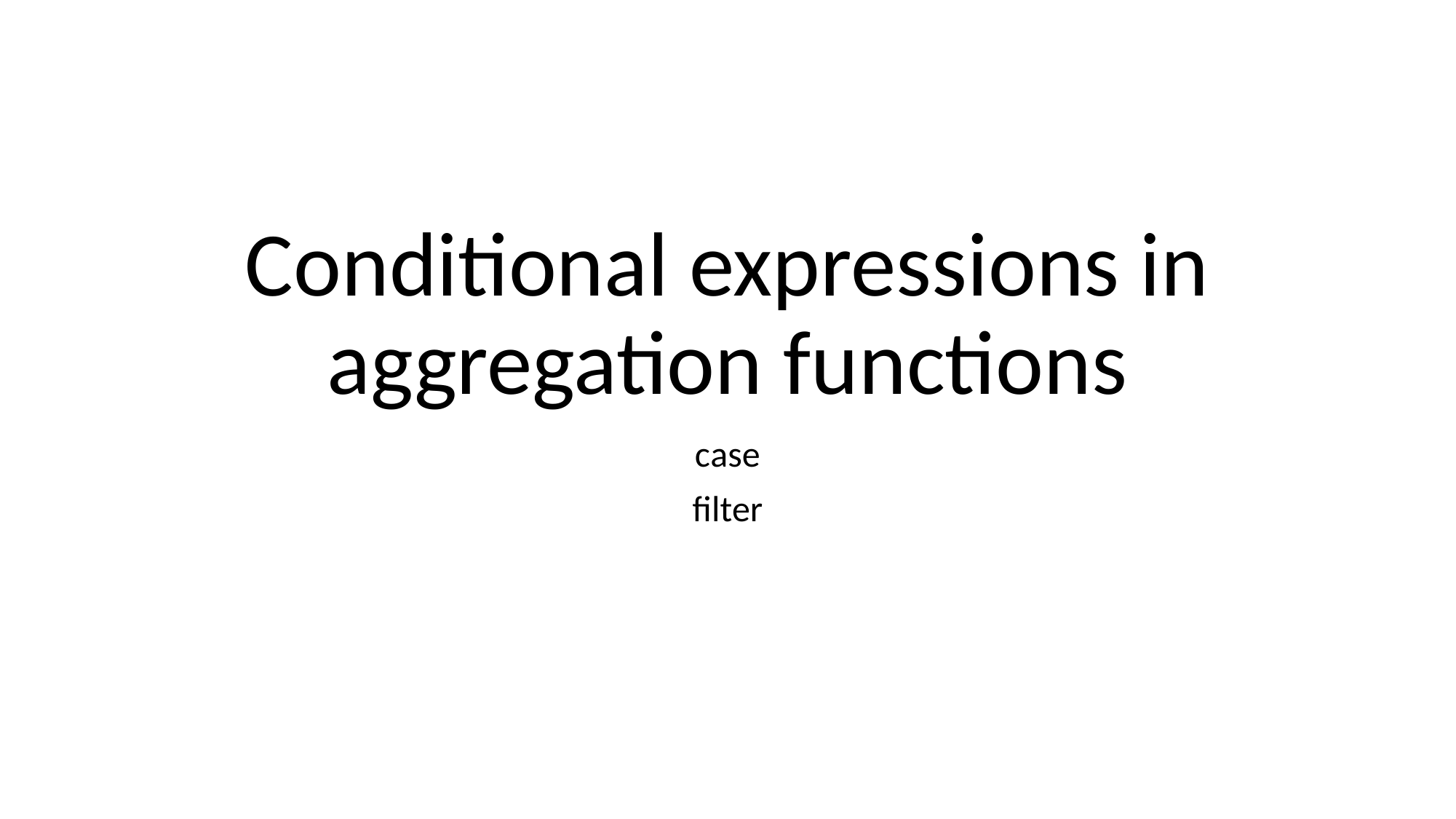

# Conditional expressions in aggregation functions
case
filter